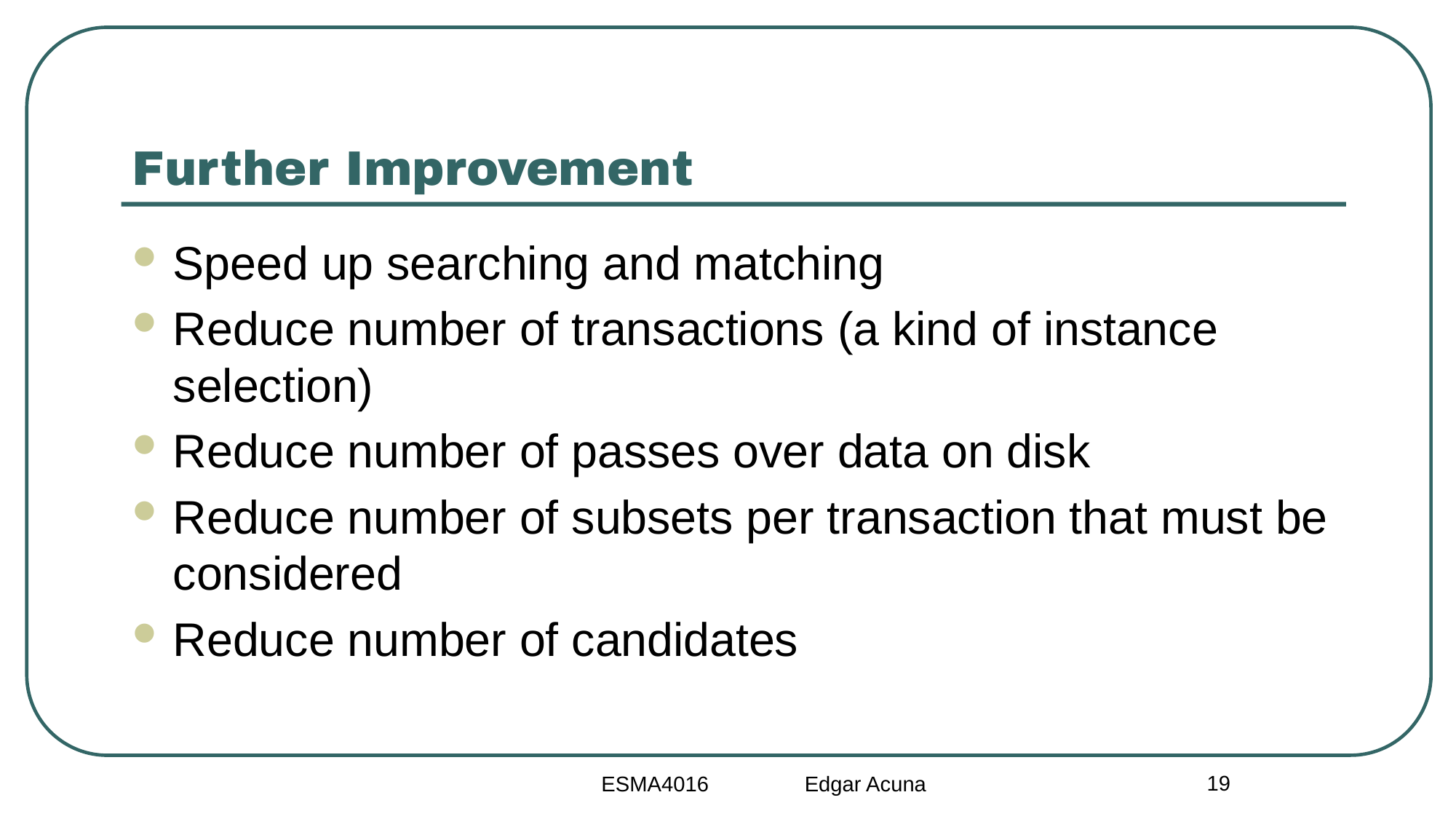

# Further Improvement
Speed up searching and matching
Reduce number of transactions (a kind of instance selection)
Reduce number of passes over data on disk
Reduce number of subsets per transaction that must be considered
Reduce number of candidates

19
ESMA4016                Edgar Acuna